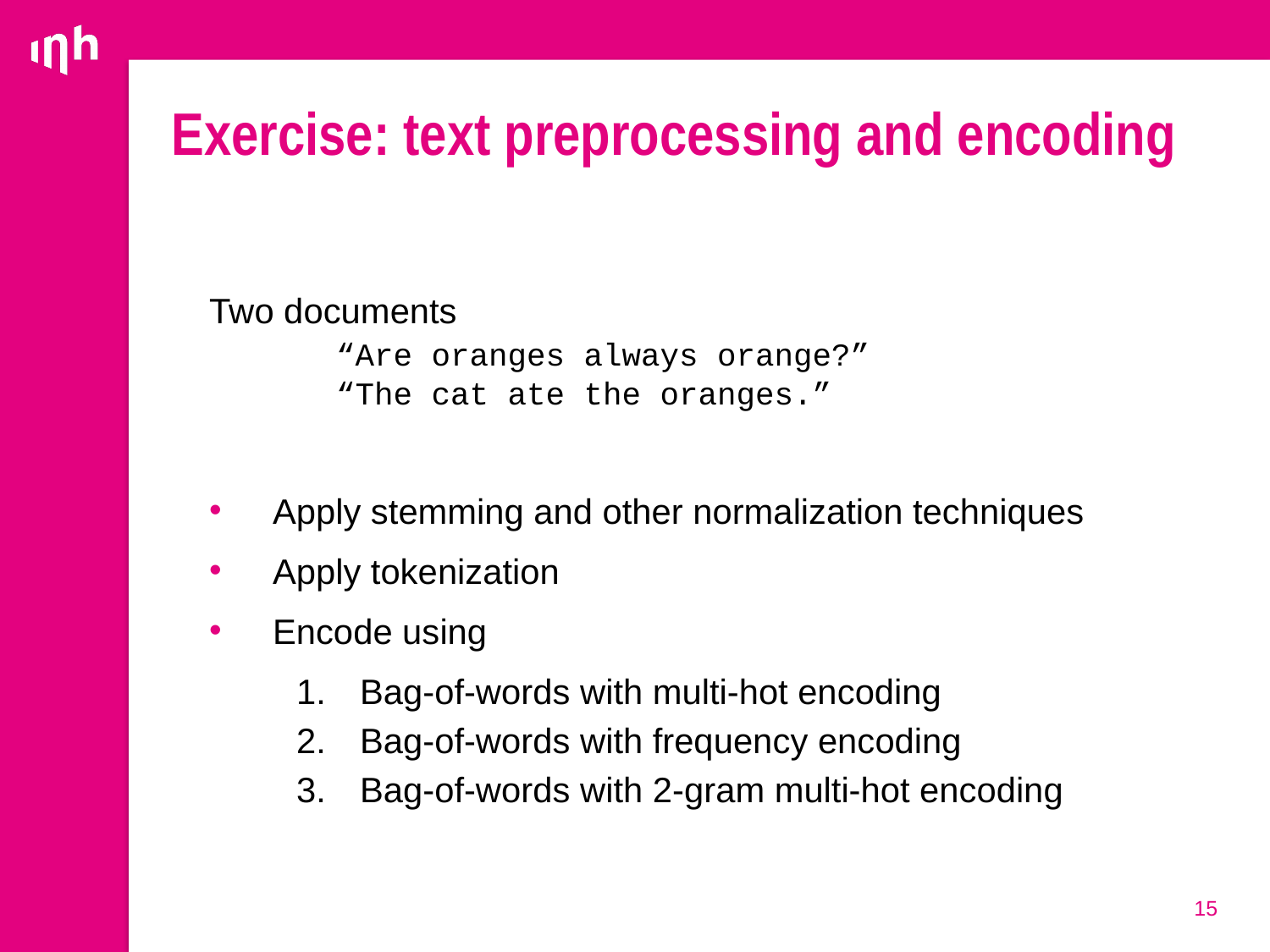

# Exercise: text preprocessing and encoding
Two documents
	“Are oranges always orange?”
	“The cat ate the oranges.”

Apply stemming and other normalization techniques
Apply tokenization
Encode using
Bag-of-words with multi-hot encoding
Bag-of-words with frequency encoding
Bag-of-words with 2-gram multi-hot encoding

15